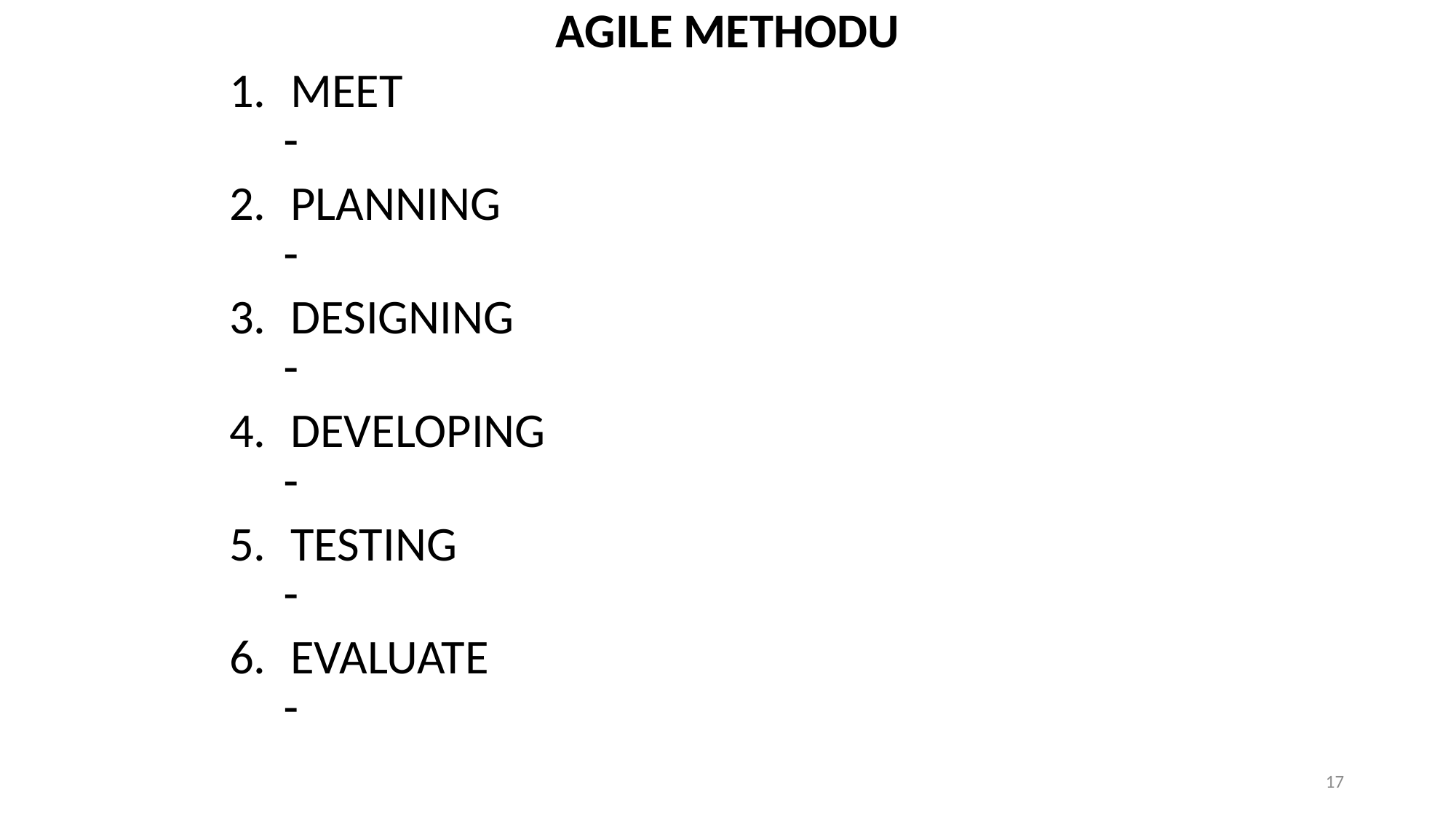

AGILE METHODU
MEET

PLANNING

DESIGNING

DEVELOPING

TESTING

EVALUATE

17